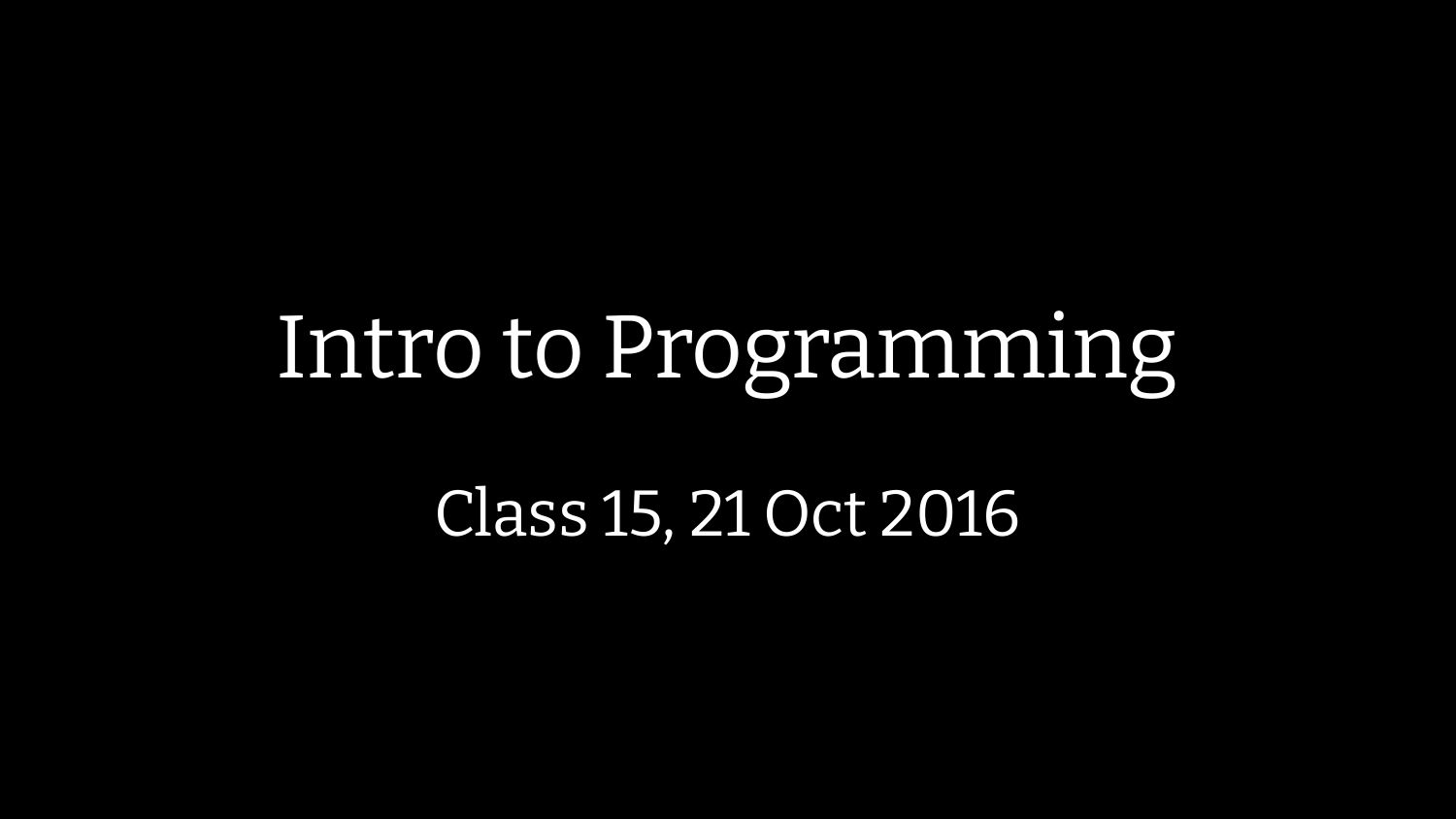

# Intro to Programming
Class 15, 21 Oct 2016